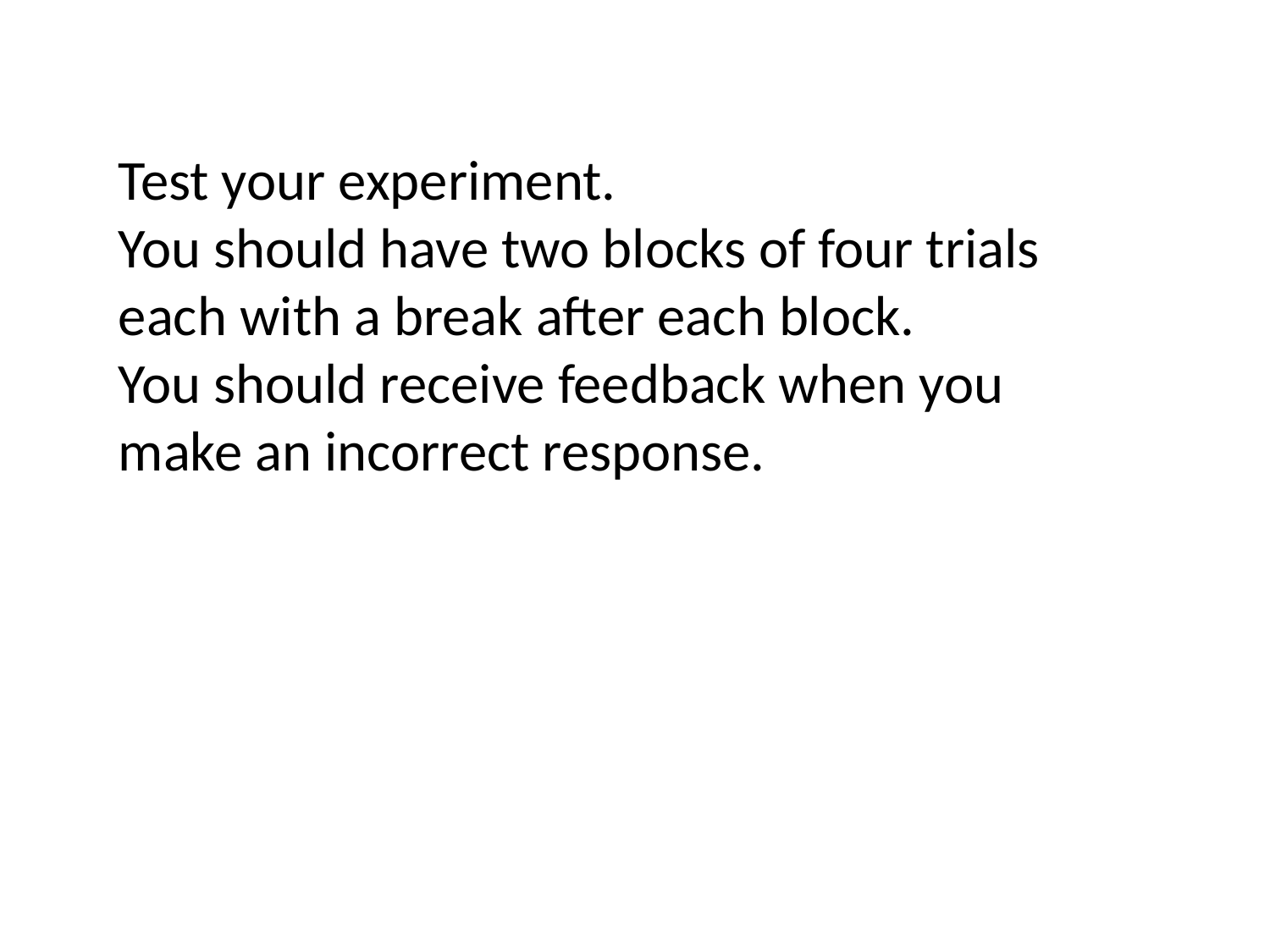

Test your experiment.
You should have two blocks of four trials each with a break after each block.
You should receive feedback when you make an incorrect response.